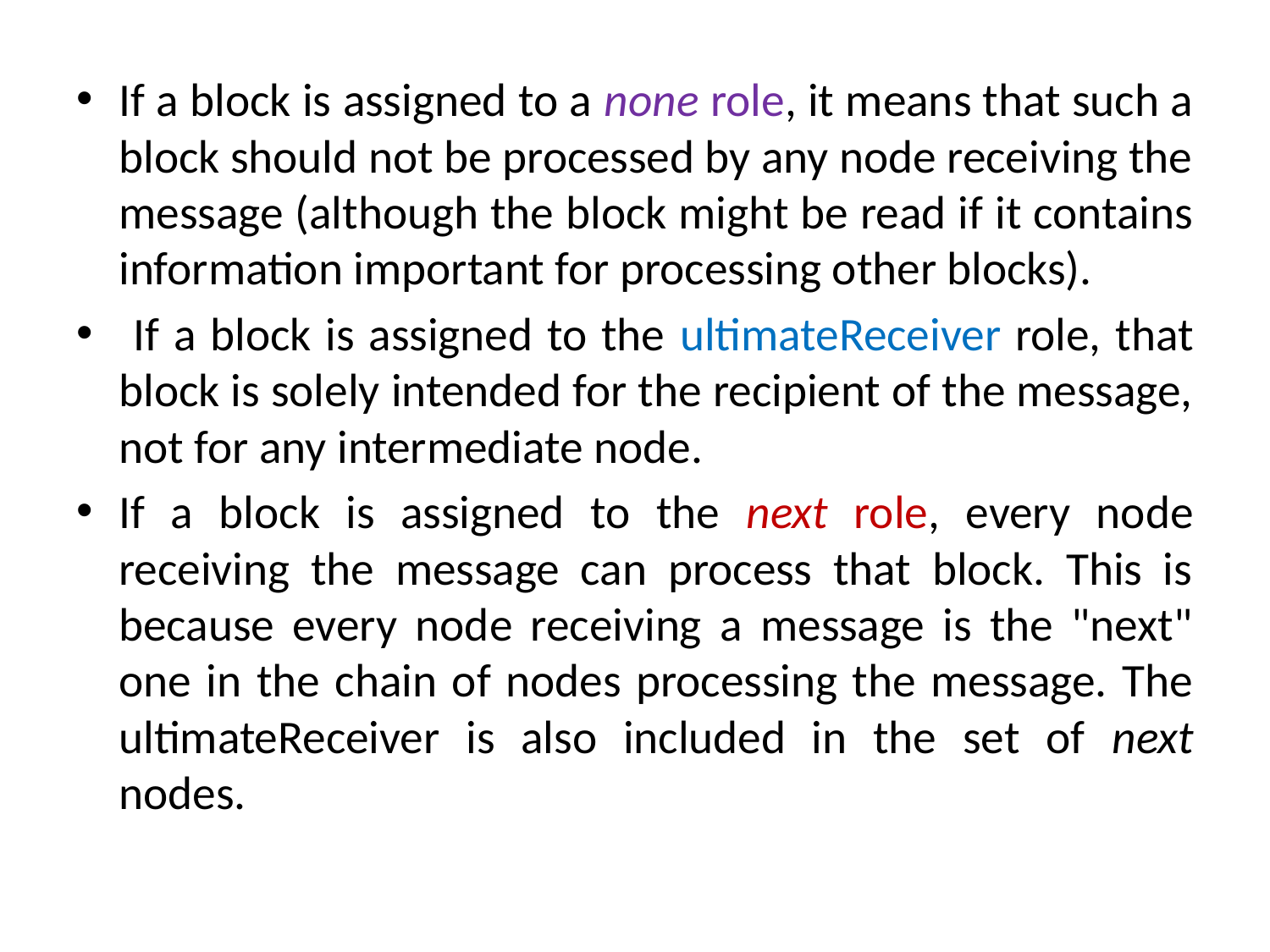

If a block is assigned to a none role, it means that such a block should not be processed by any node receiving the message (although the block might be read if it contains information important for processing other blocks).
 If a block is assigned to the ultimateReceiver role, that block is solely intended for the recipient of the message, not for any intermediate node.
If a block is assigned to the next role, every node receiving the message can process that block. This is because every node receiving a message is the "next" one in the chain of nodes processing the message. The ultimateReceiver is also included in the set of next nodes.